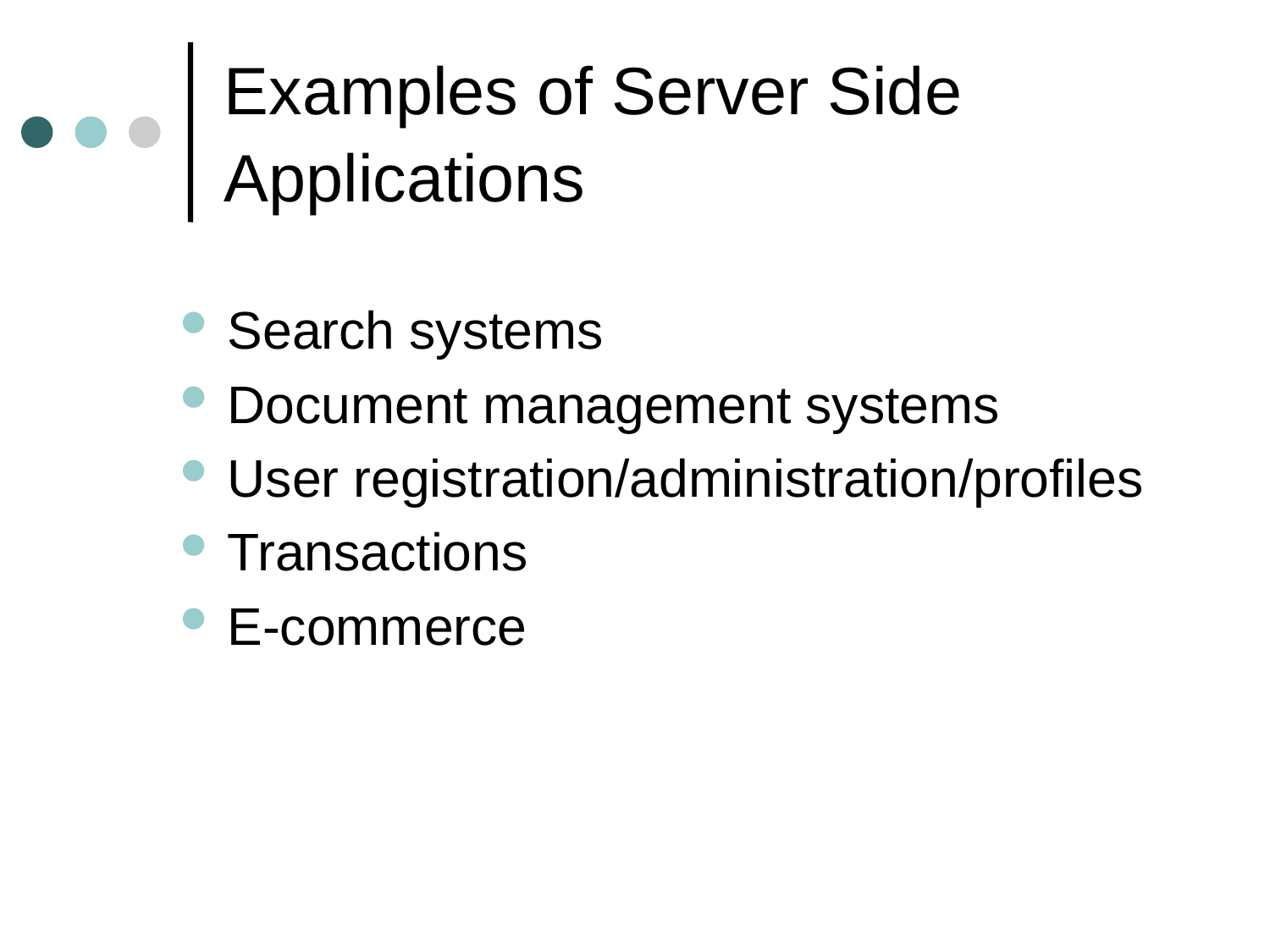

# Examples of Server Side Applications
Search systems
Document management systems
User registration/administration/profiles
Transactions
E-commerce